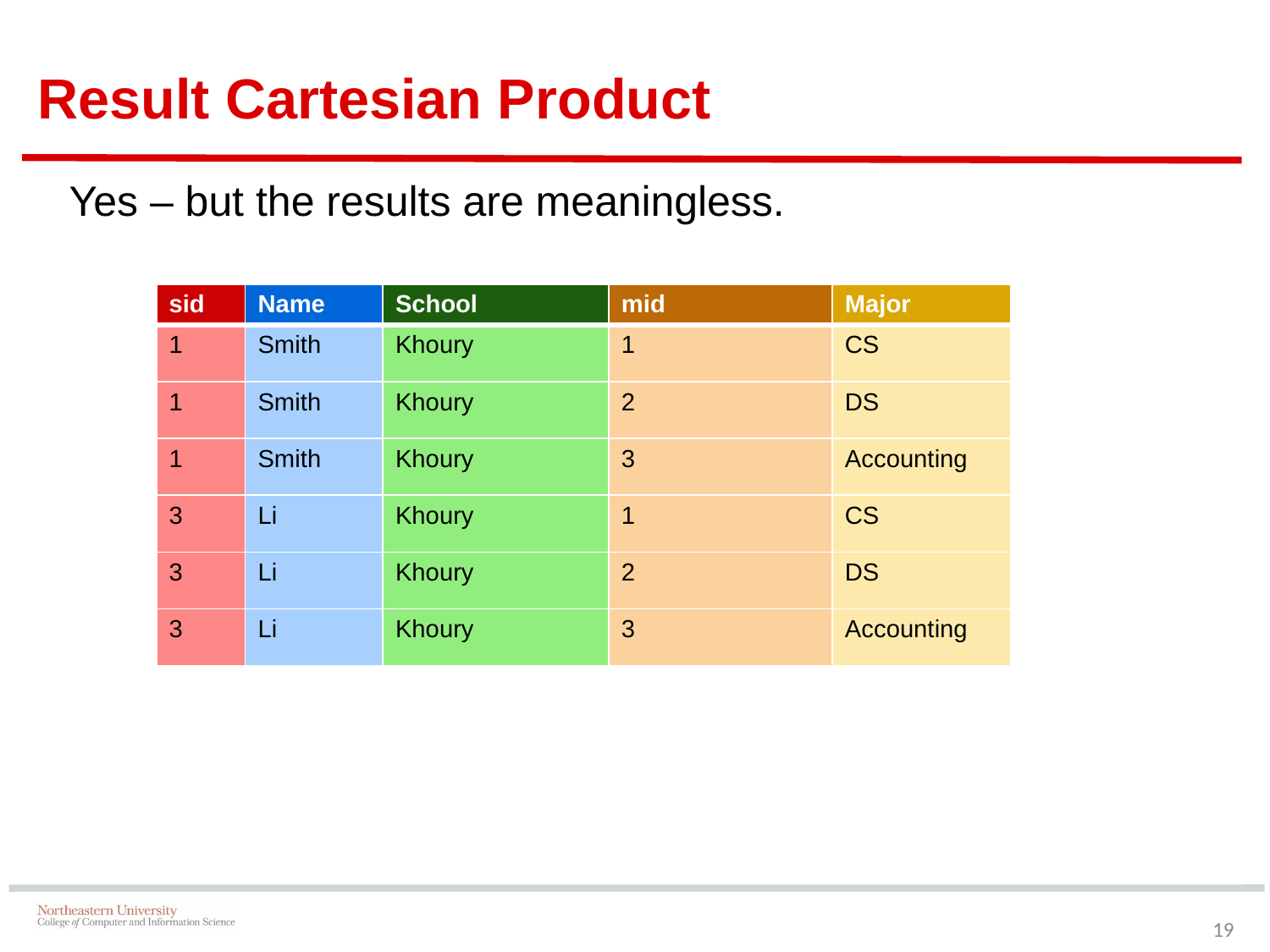

# Result Cartesian Product
Yes – but the results are meaningless.
| sid | Name | School | mid | Major |
| --- | --- | --- | --- | --- |
| 1 | Smith | Khoury | 1 | CS |
| 1 | Smith | Khoury | 2 | DS |
| 1 | Smith | Khoury | 3 | Accounting |
| 3 | Li | Khoury | 1 | CS |
| 3 | Li | Khoury | 2 | DS |
| 3 | Li | Khoury | 3 | Accounting |